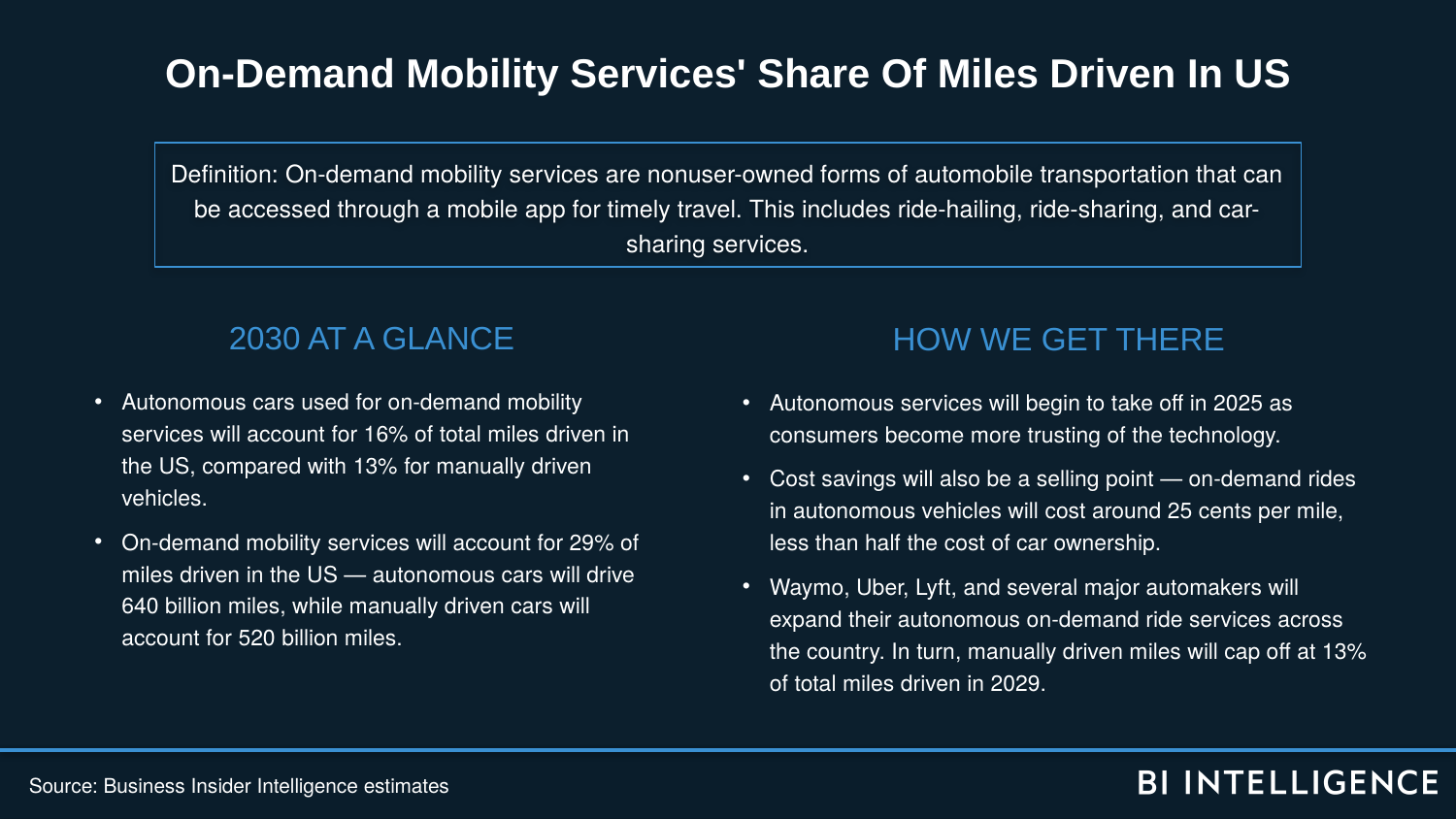

On-Demand Mobility Services' Share Of Miles Driven In US
Definition: On-demand mobility services are nonuser-owned forms of automobile transportation that can be accessed through a mobile app for timely travel. This includes ride-hailing, ride-sharing, and car-sharing services.
2030 AT A GLANCE
Autonomous cars used for on-demand mobility services will account for 16% of total miles driven in the US, compared with 13% for manually driven vehicles.
On-demand mobility services will account for 29% of miles driven in the US — autonomous cars will drive 640 billion miles, while manually driven cars will account for 520 billion miles.
HOW WE GET THERE
Autonomous services will begin to take off in 2025 as consumers become more trusting of the technology.
Cost savings will also be a selling point — on-demand rides in autonomous vehicles will cost around 25 cents per mile, less than half the cost of car ownership.
Waymo, Uber, Lyft, and several major automakers will expand their autonomous on-demand ride services across the country. In turn, manually driven miles will cap off at 13% of total miles driven in 2029.
Source: Business Insider Intelligence estimates